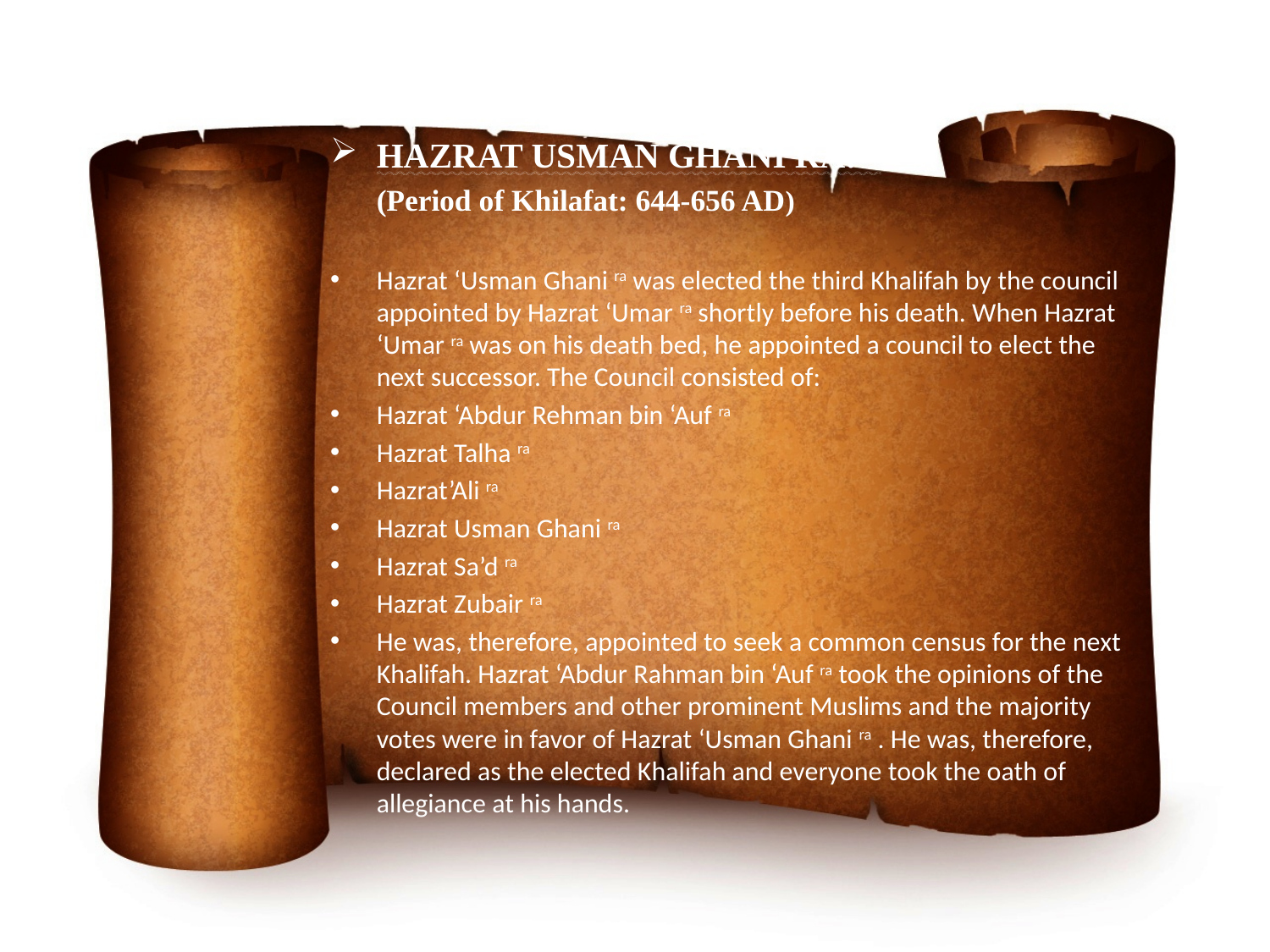

HAZRAT USMAN GHANI RA:-
	(Period of Khilafat: 644-656 AD)

Hazrat ‘Usman Ghani ra was elected the third Khalifah by the council appointed by Hazrat ‘Umar ra shortly before his death. When Hazrat ‘Umar ra was on his death bed, he appointed a council to elect the next successor. The Council consisted of:
Hazrat ‘Abdur Rehman bin ‘Auf ra
Hazrat Talha ra
Hazrat’Ali ra
Hazrat Usman Ghani ra
Hazrat Sa’d ra
Hazrat Zubair ra
He was, therefore, appointed to seek a common census for the next Khalifah. Hazrat ‘Abdur Rahman bin ‘Auf ra took the opinions of the Council members and other prominent Muslims and the majority votes were in favor of Hazrat ‘Usman Ghani ra . He was, therefore, declared as the elected Khalifah and everyone took the oath of allegiance at his hands.